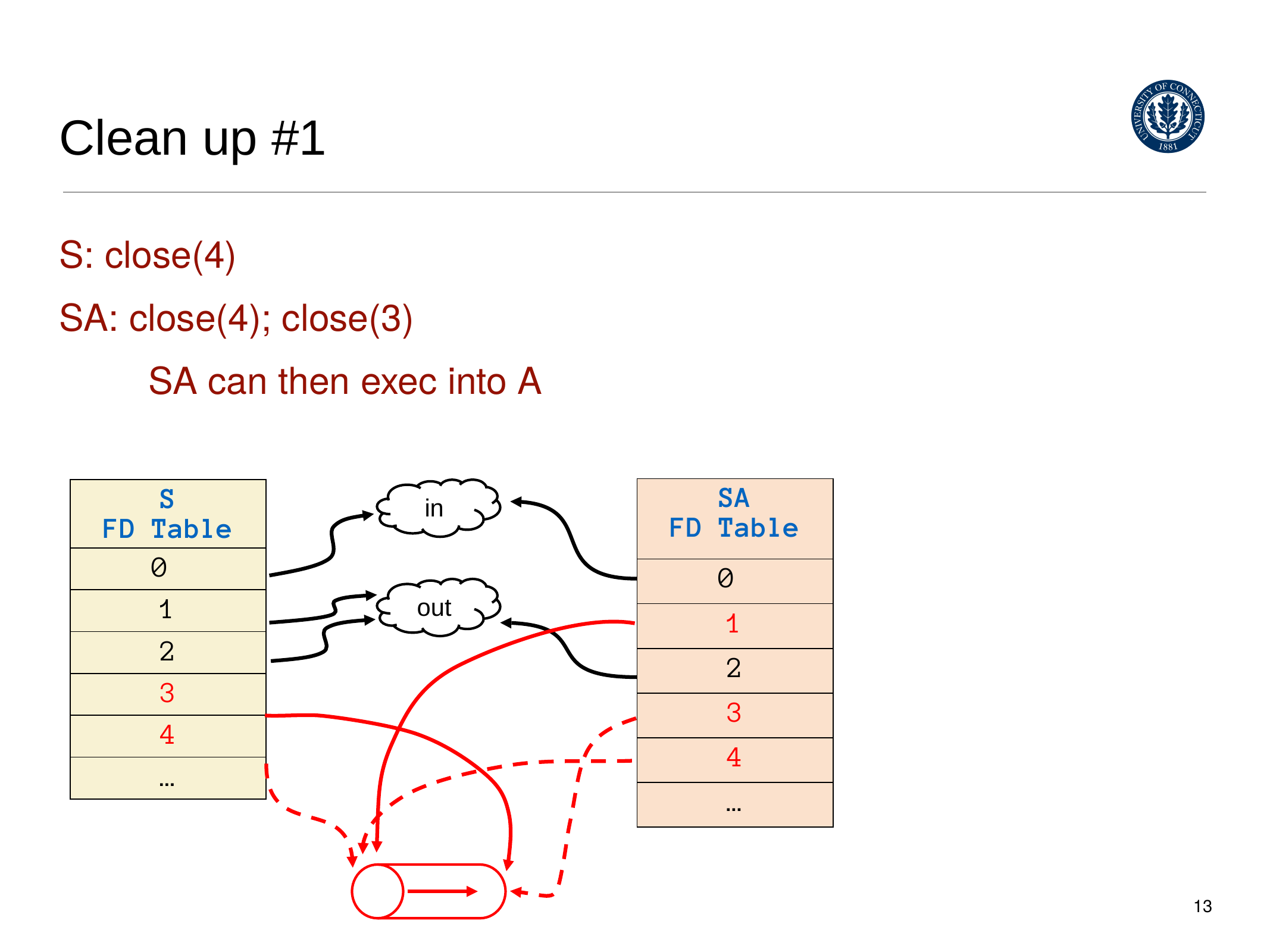

# Clean up #1
S: close(4)
SA: close(4); close(3)
	SA can then exec into A
| SA FD Table |
| --- |
| 0 |
| 1 |
| 2 |
| 3 |
| 4 |
| … |
| S FD Table |
| --- |
| 0 |
| 1 |
| 2 |
| 3 |
| 4 |
| … |
in

out

13